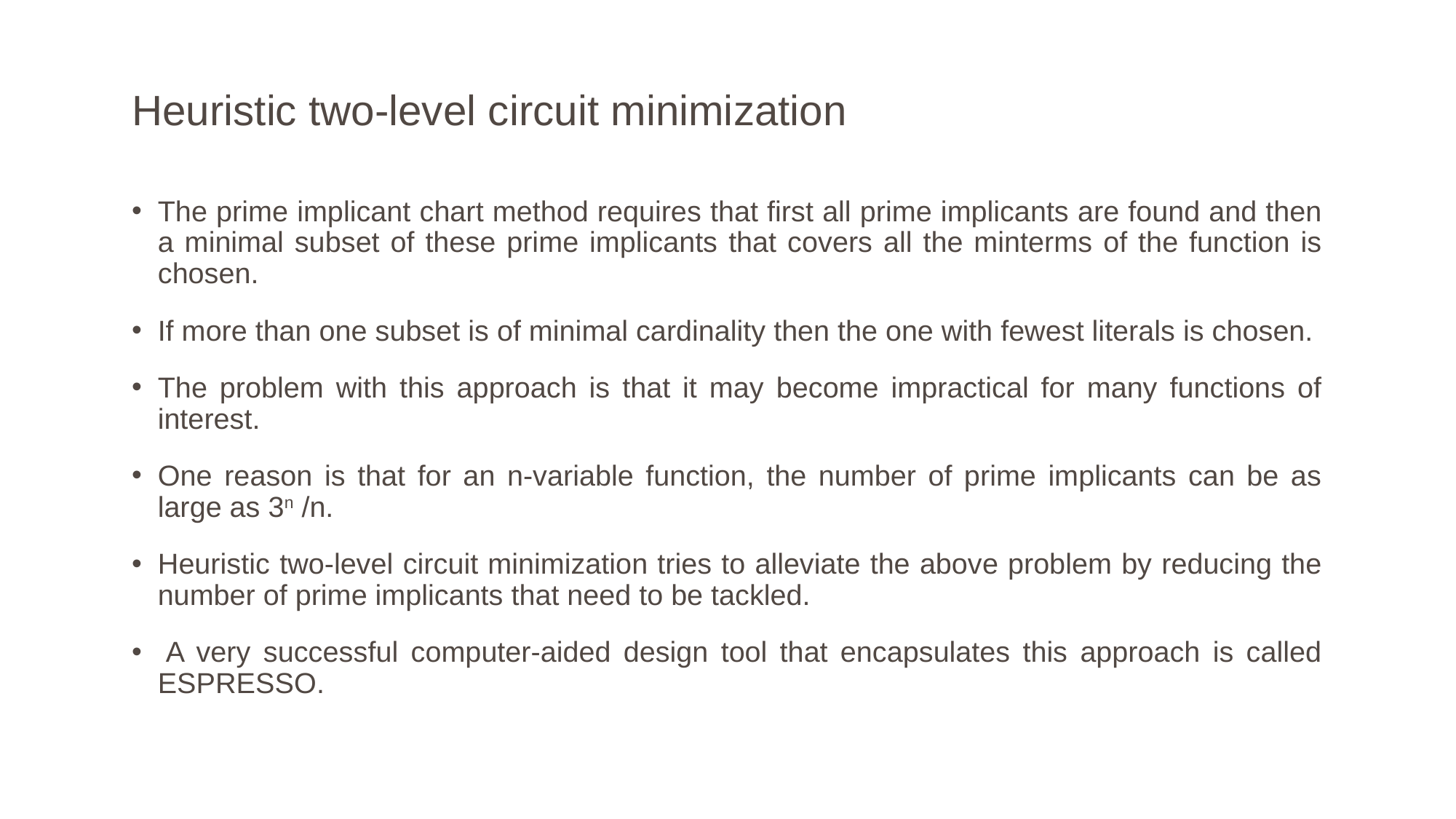

# Heuristic two-level circuit minimization
The prime implicant chart method requires that first all prime implicants are found and then a minimal subset of these prime implicants that covers all the minterms of the function is chosen.
If more than one subset is of minimal cardinality then the one with fewest literals is chosen.
The problem with this approach is that it may become impractical for many functions of interest.
One reason is that for an n-variable function, the number of prime implicants can be as large as 3n /n.
Heuristic two-level circuit minimization tries to alleviate the above problem by reducing the number of prime implicants that need to be tackled.
 A very successful computer-aided design tool that encapsulates this approach is called ESPRESSO.